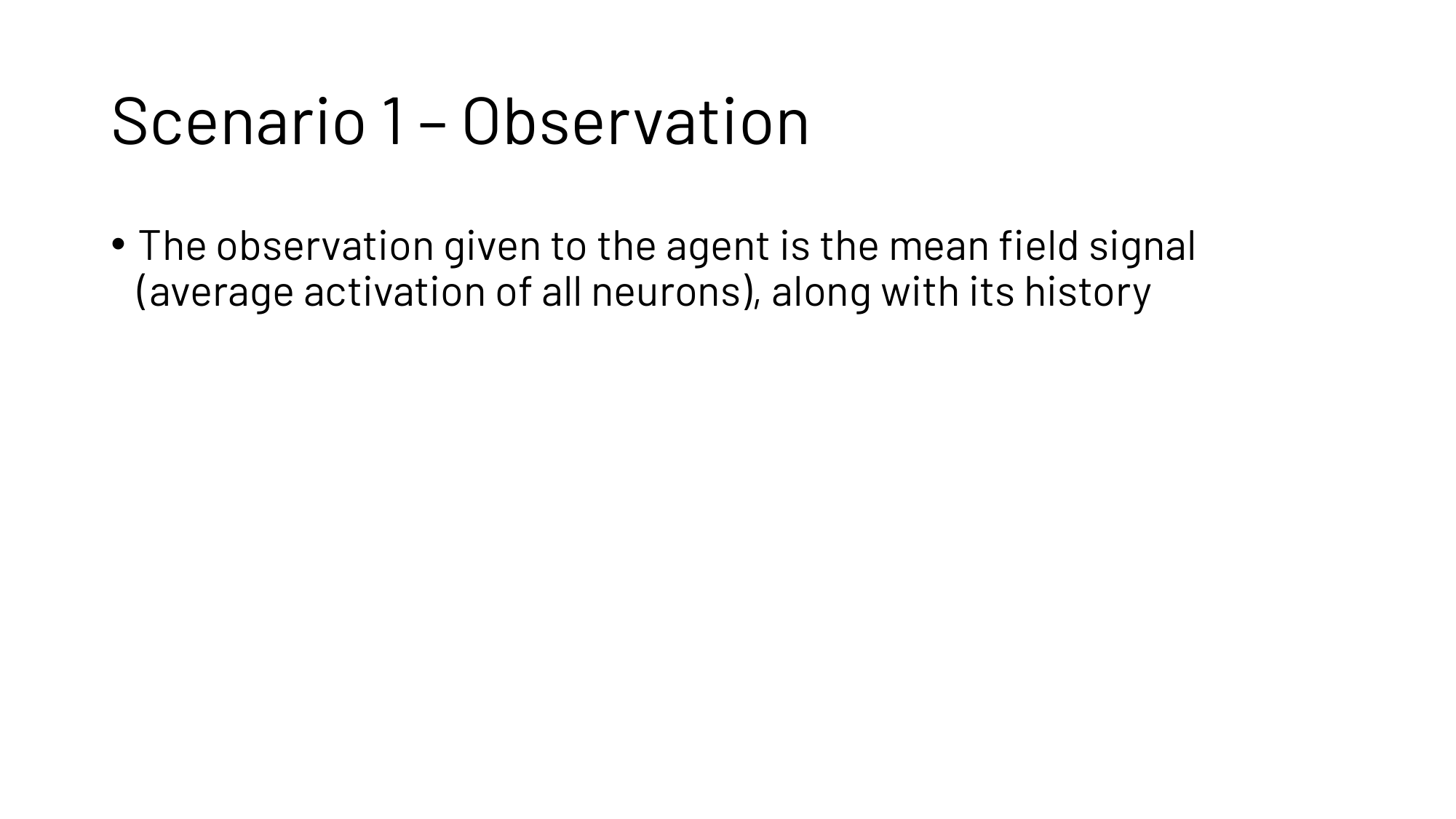

# Scenario 1 – Observation
The observation given to the agent is the mean field signal (average activation of all neurons), along with its history